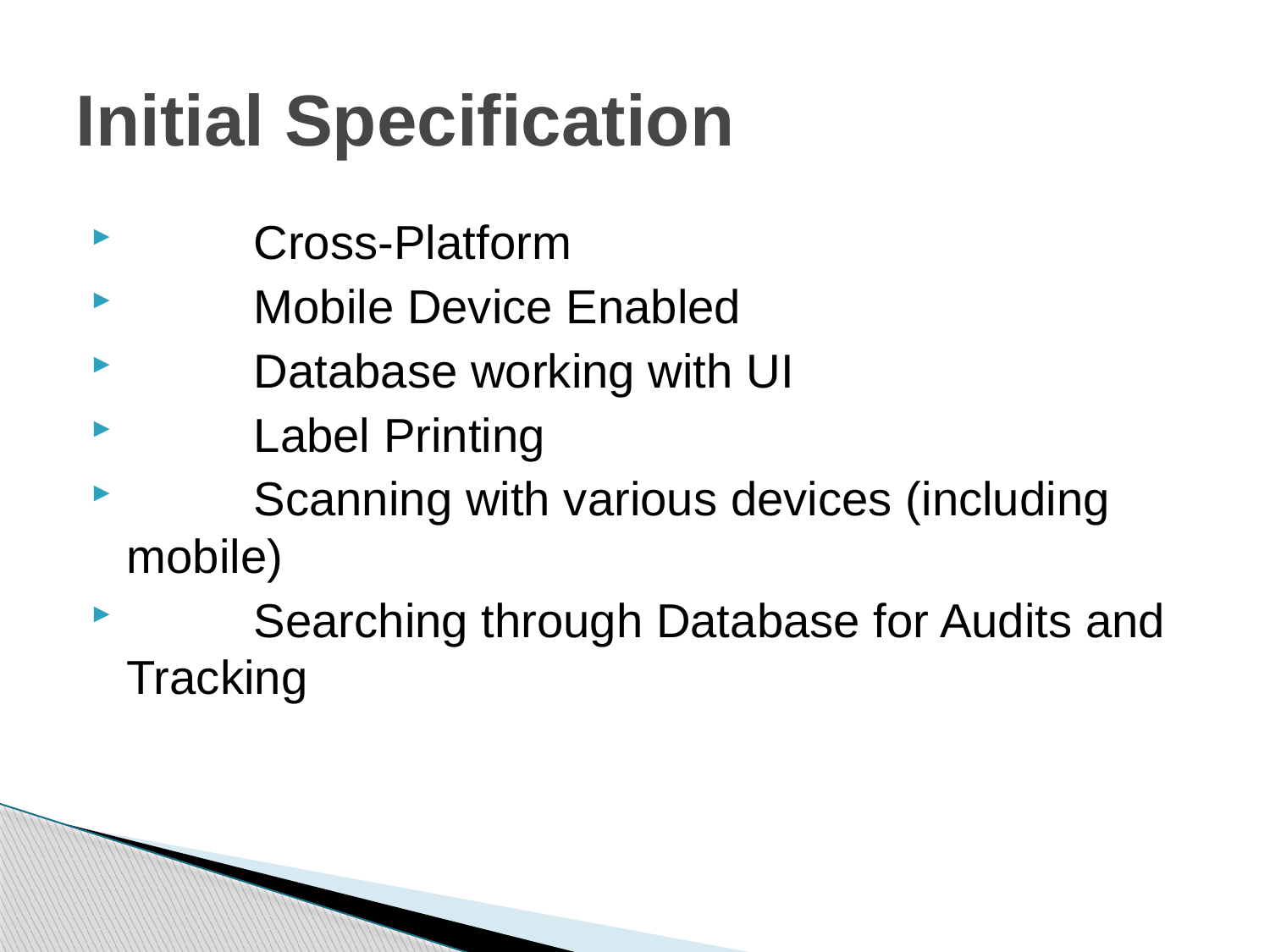

# Initial Specification
	Cross-Platform
	Mobile Device Enabled
	Database working with UI
	Label Printing
	Scanning with various devices (including mobile)
	Searching through Database for Audits and Tracking